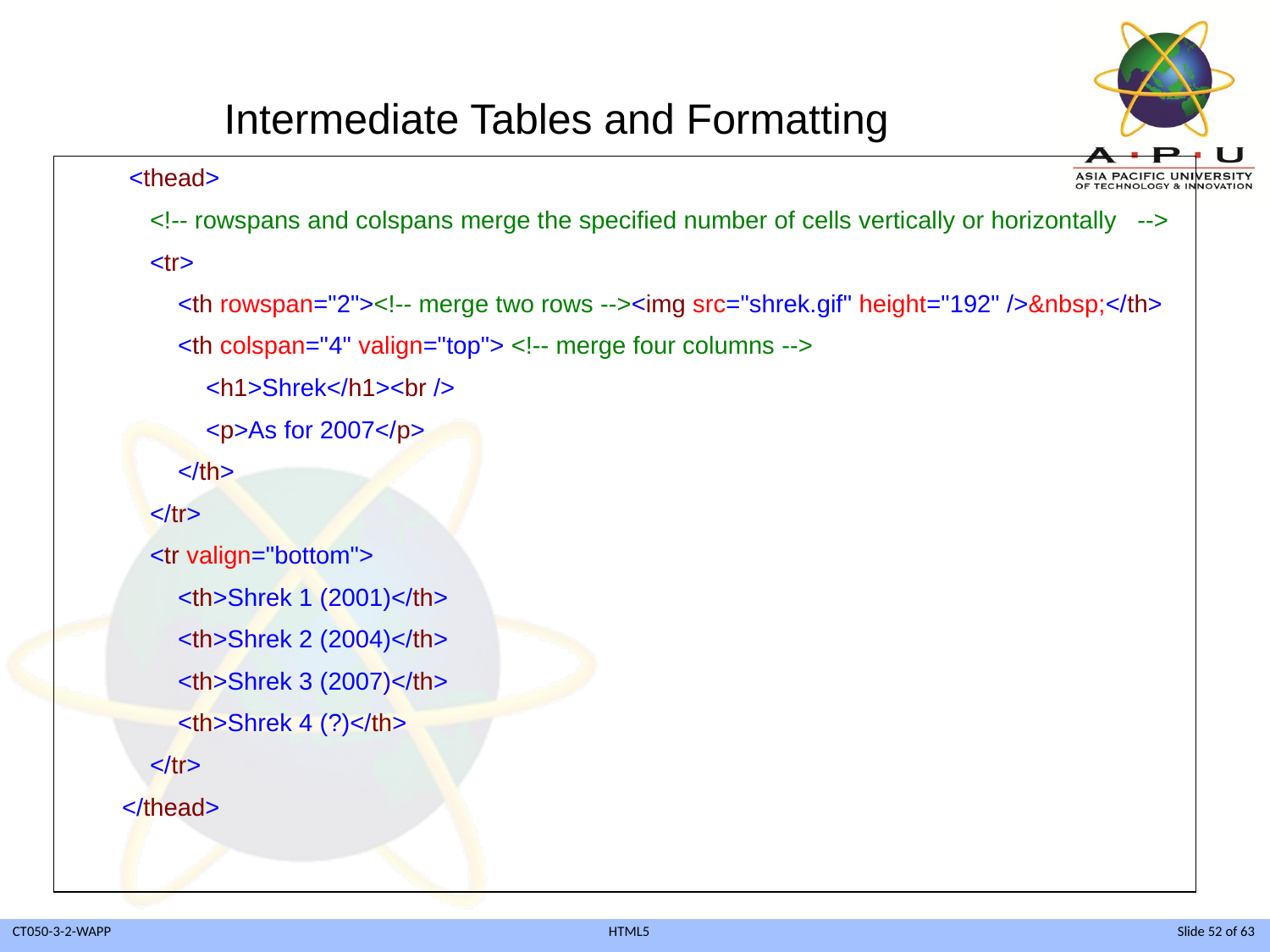

# Intermediate Tables and Formatting
         <thead>
            <!-- rowspans and colspans merge the specified number of cells vertically or horizontally   -->
            <tr>
                <th rowspan="2"><!-- merge two rows --><img src="shrek.gif" height="192" />&nbsp;</th>
                <th colspan="4" valign="top"> <!-- merge four columns -->
                    <h1>Shrek</h1><br />
                    <p>As for 2007</p>
                </th>
            </tr>
            <tr valign="bottom">
                <th>Shrek 1 (2001)</th>
                <th>Shrek 2 (2004)</th>
                <th>Shrek 3 (2007)</th>
                <th>Shrek 4 (?)</th>
            </tr>
        </thead>